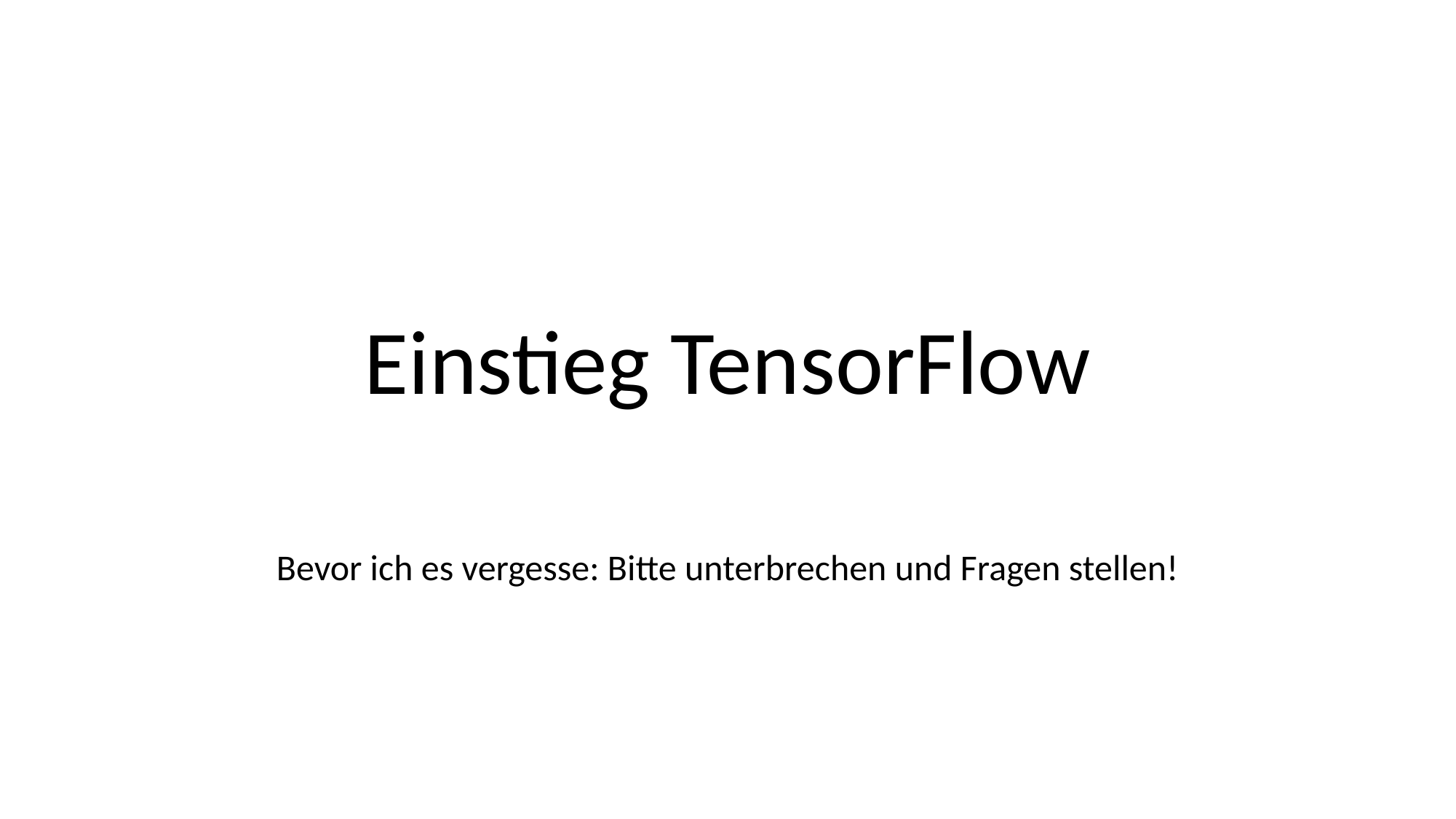

# Einstieg TensorFlow

Bevor ich es vergesse: Bitte unterbrechen und Fragen stellen!